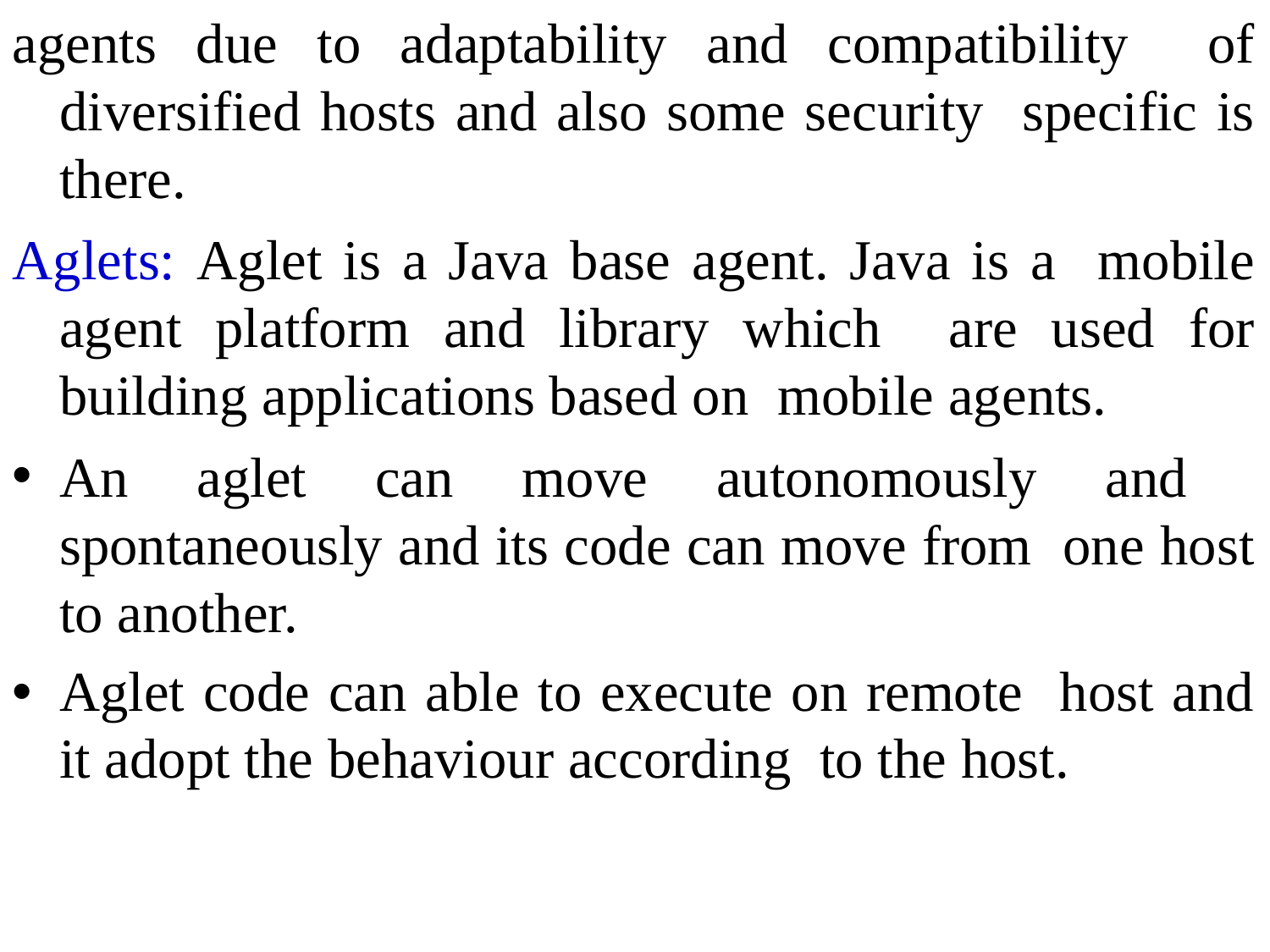

agents due to adaptability and compatibility  of diversified hosts and also some security  specific is there.
Aglets: Aglet is a Java base agent. Java is a  mobile agent platform and library which  are used for building applications based on  mobile agents.
An aglet can move autonomously and  spontaneously and its code can move from  one host to another.
Aglet code can able to execute on remote  host and it adopt the behaviour according  to the host.